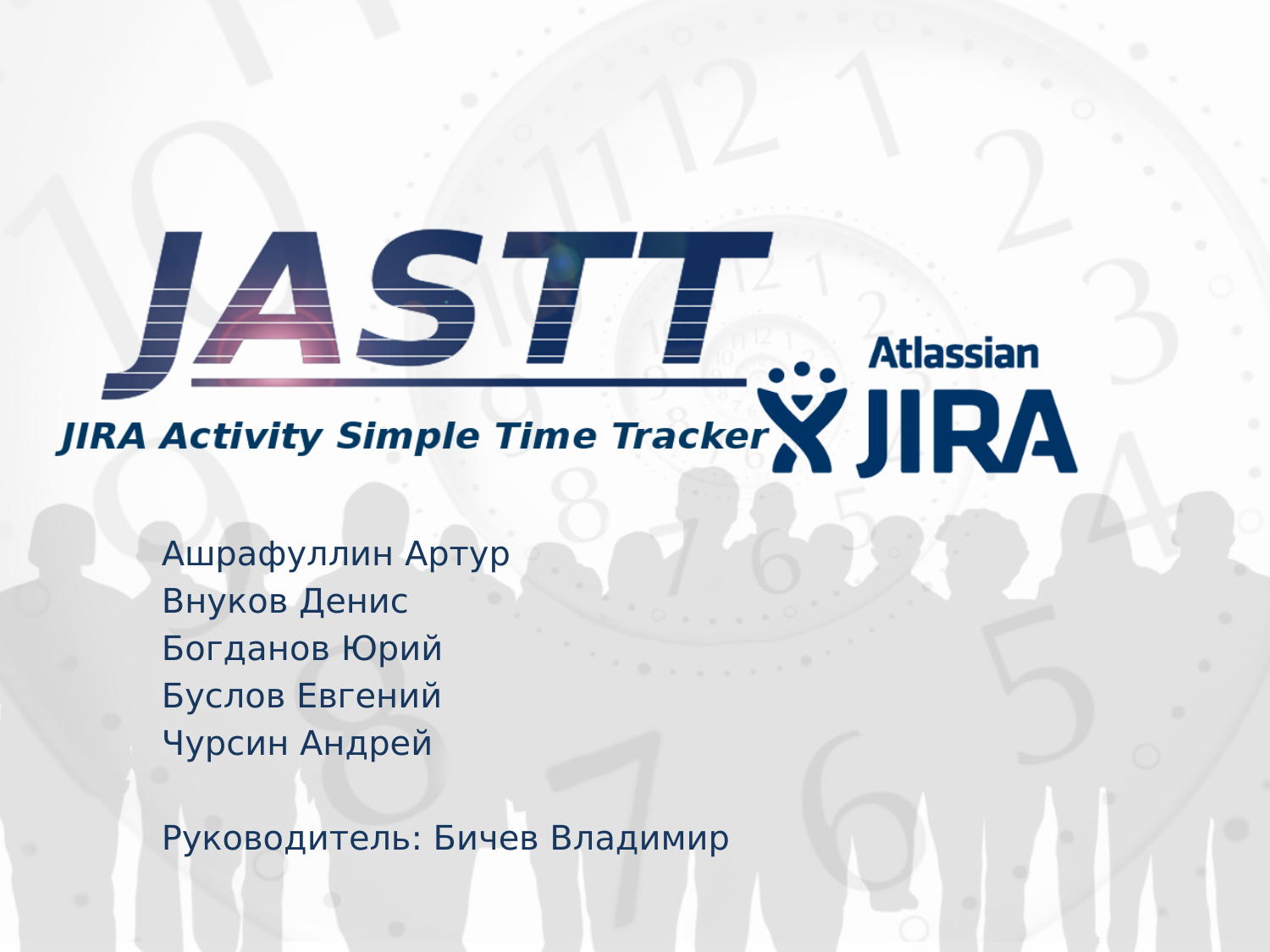

Ашрафуллин Артур
Внуков Денис
Богданов Юрий
Буслов Евгений
Чурсин Андрей

Руководитель: Бичев Владимир